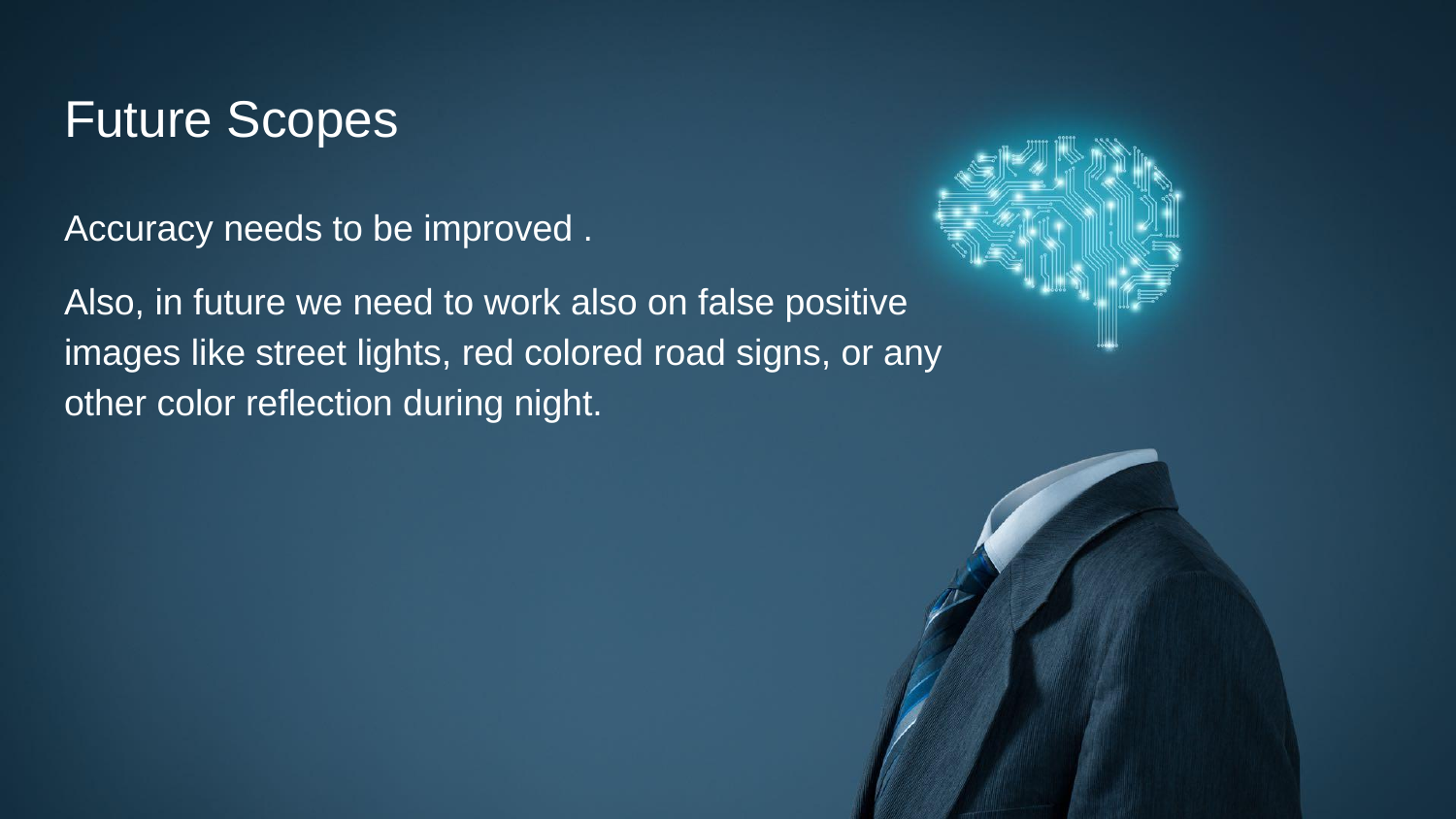

# Future Scopes
Accuracy needs to be improved .
Also, in future we need to work also on false positive images like street lights, red colored road signs, or any other color reflection during night.